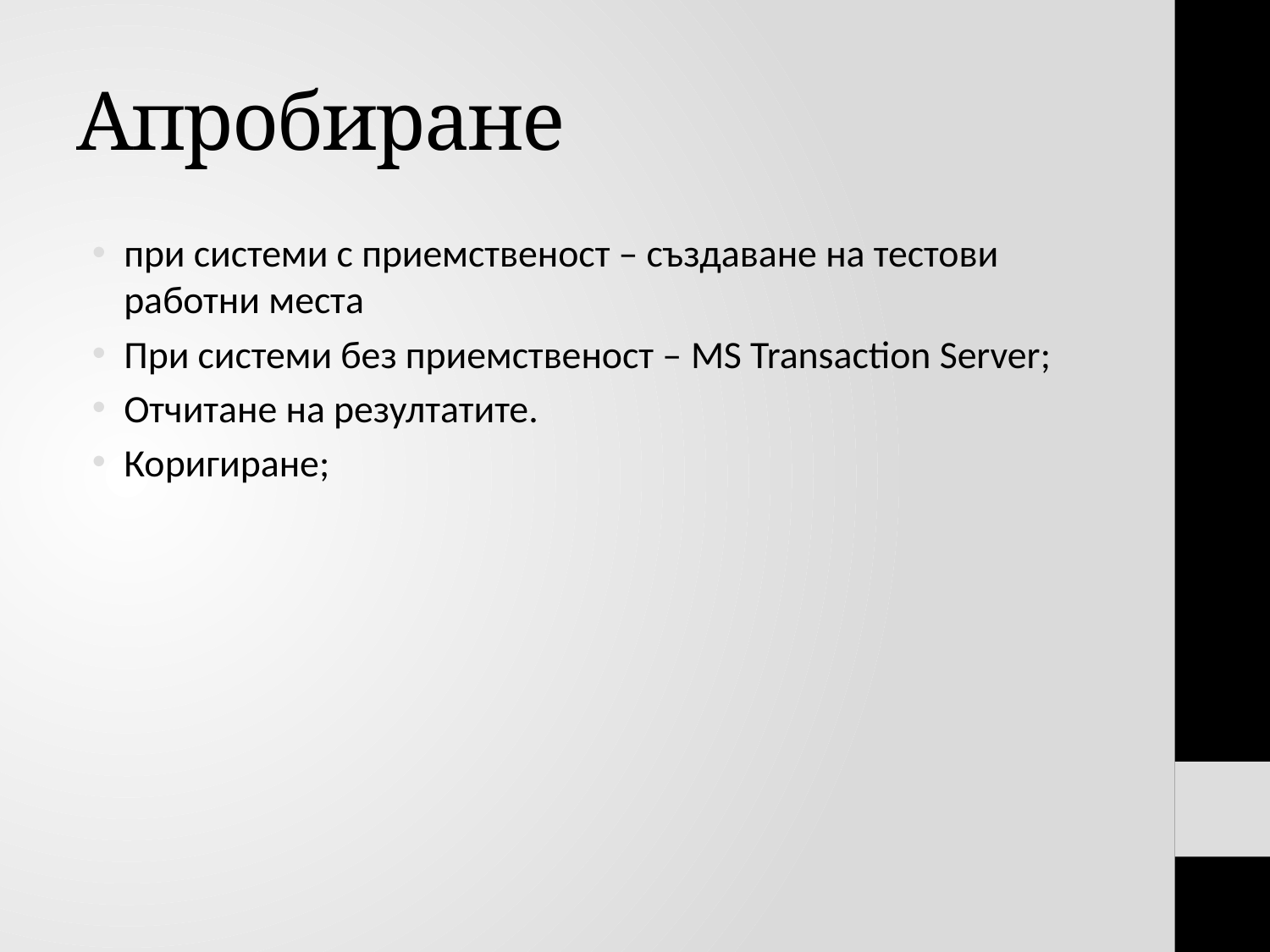

# Апробиране
при системи с приемственост – създаване на тестови работни места
При системи без приемственост – MS Transaction Server;
Отчитане на резултатите.
Коригиране;